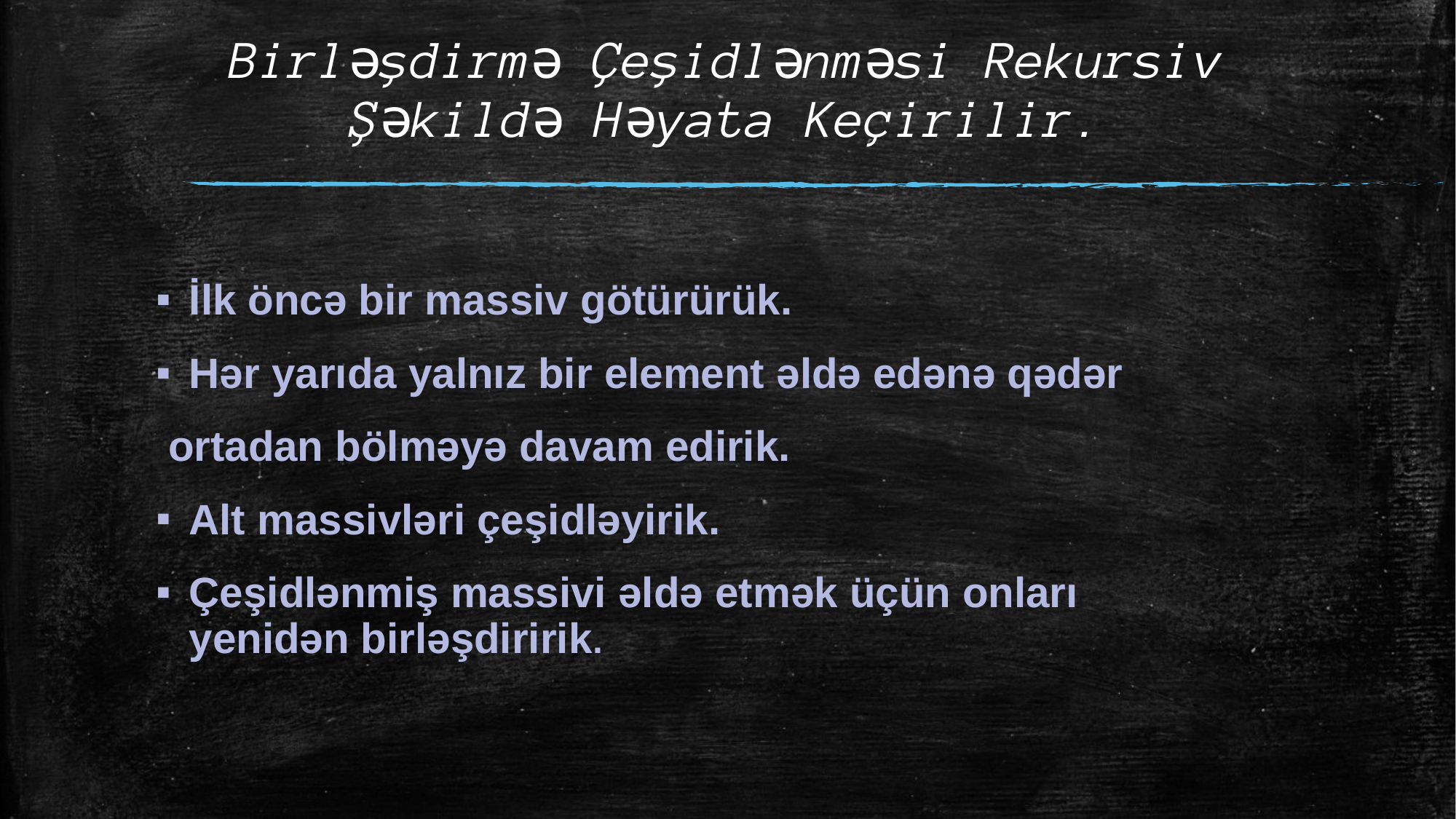

# Birləşdirmə Çeşidlənməsi Rekursiv Şəkildə Həyata Keçirilir.
İlk öncə bir massiv götürürük.
Hər yarıda yalnız bir element əldə edənə qədər
 ortadan bölməyə davam edirik.
Alt massivləri çeşidləyirik.
Çeşidlənmiş massivi əldə etmək üçün onları yenidən birləşdiririk.